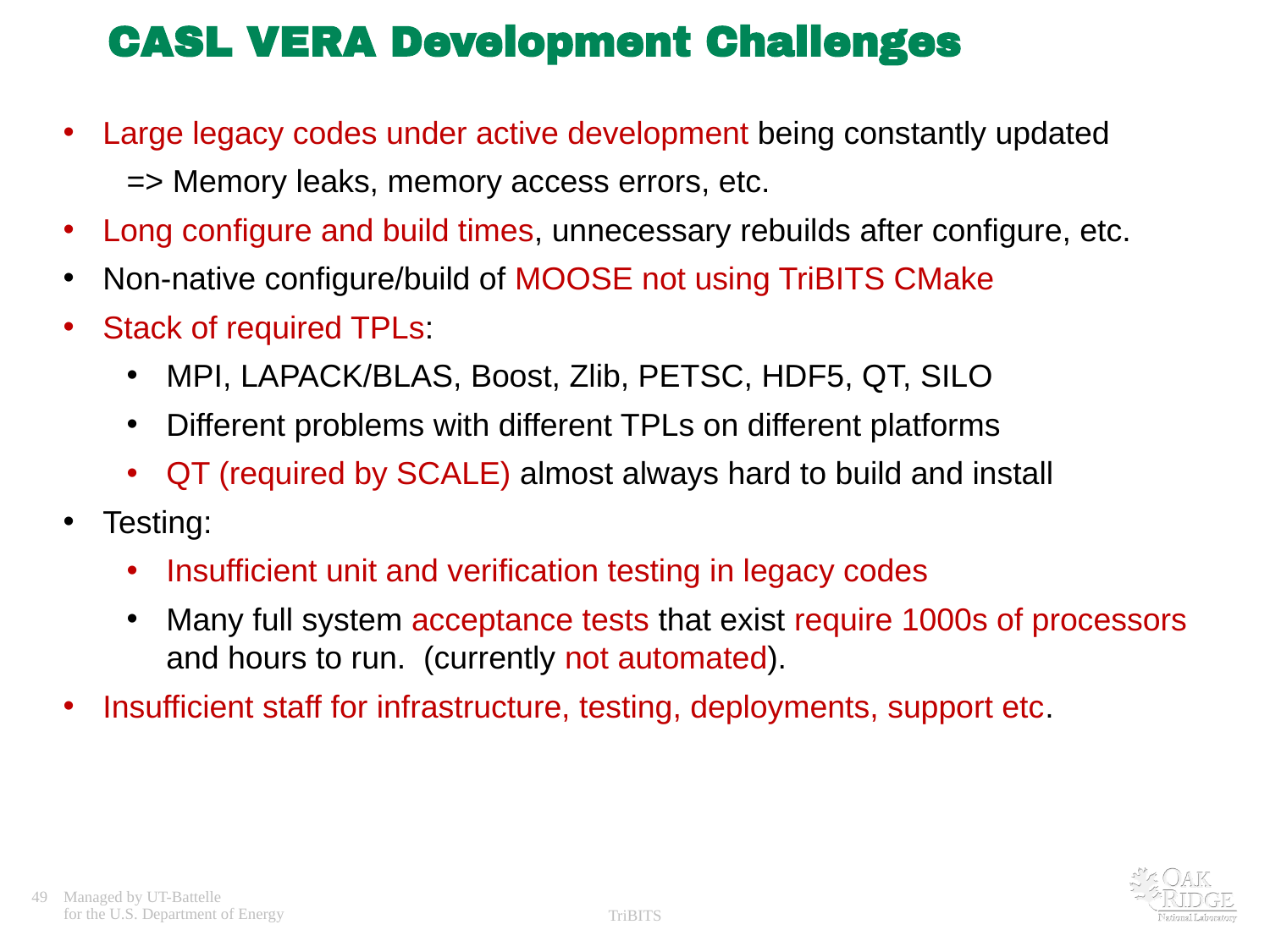

# CASL VERA Development Challenges
Large legacy codes under active development being constantly updated
=> Memory leaks, memory access errors, etc.
Long configure and build times, unnecessary rebuilds after configure, etc.
Non-native configure/build of MOOSE not using TriBITS CMake
Stack of required TPLs:
MPI, LAPACK/BLAS, Boost, Zlib, PETSC, HDF5, QT, SILO
Different problems with different TPLs on different platforms
QT (required by SCALE) almost always hard to build and install
Testing:
Insufficient unit and verification testing in legacy codes
Many full system acceptance tests that exist require 1000s of processors and hours to run.  (currently not automated).
Insufficient staff for infrastructure, testing, deployments, support etc.